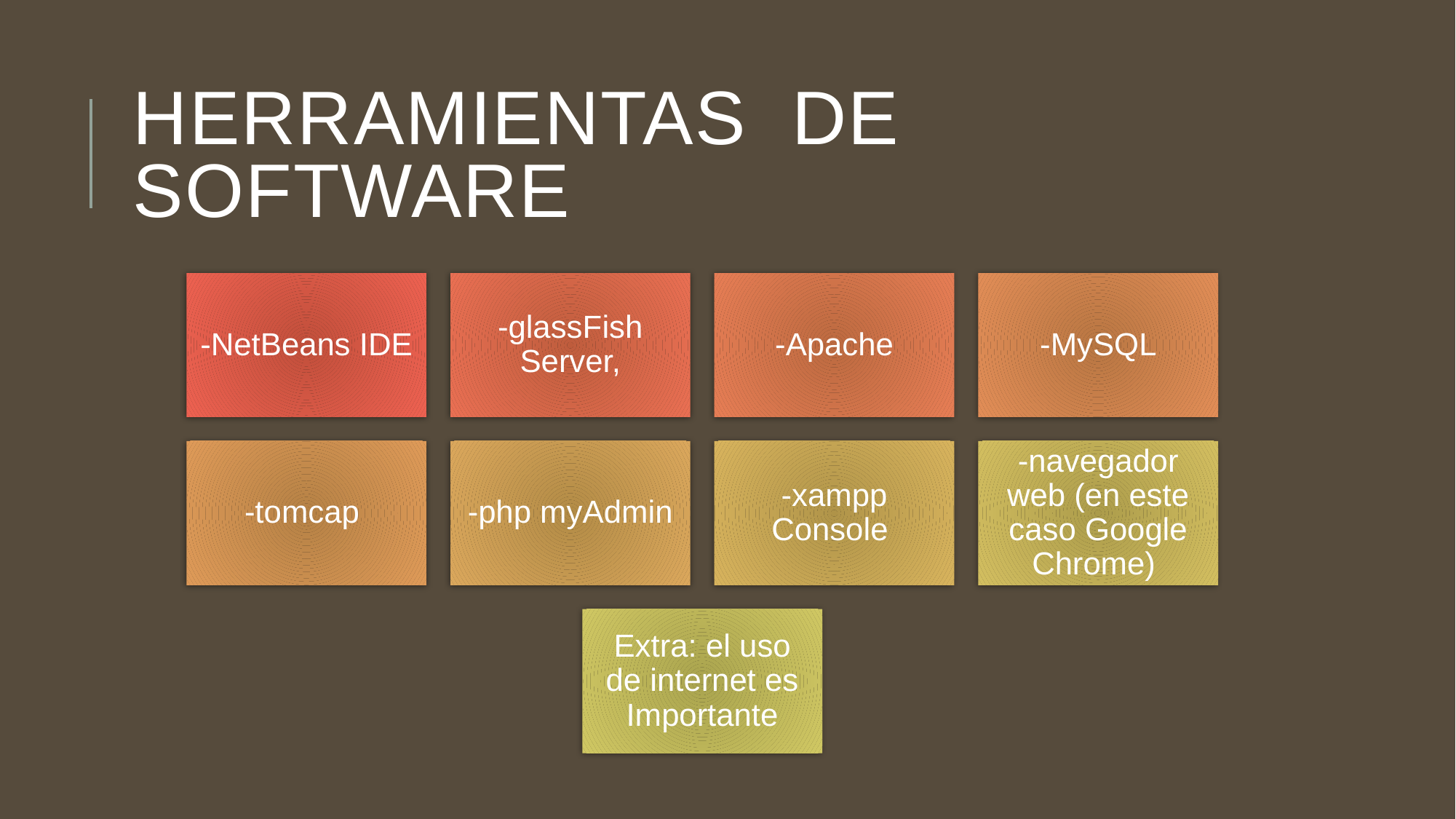

# Herramientas  de software
-NetBeans IDE
-glassFish Server,
-Apache
-MySQL
-tomcap
-php myAdmin
-xampp Console
-navegador web (en este caso Google Chrome)
Extra: el uso de internet es Importante